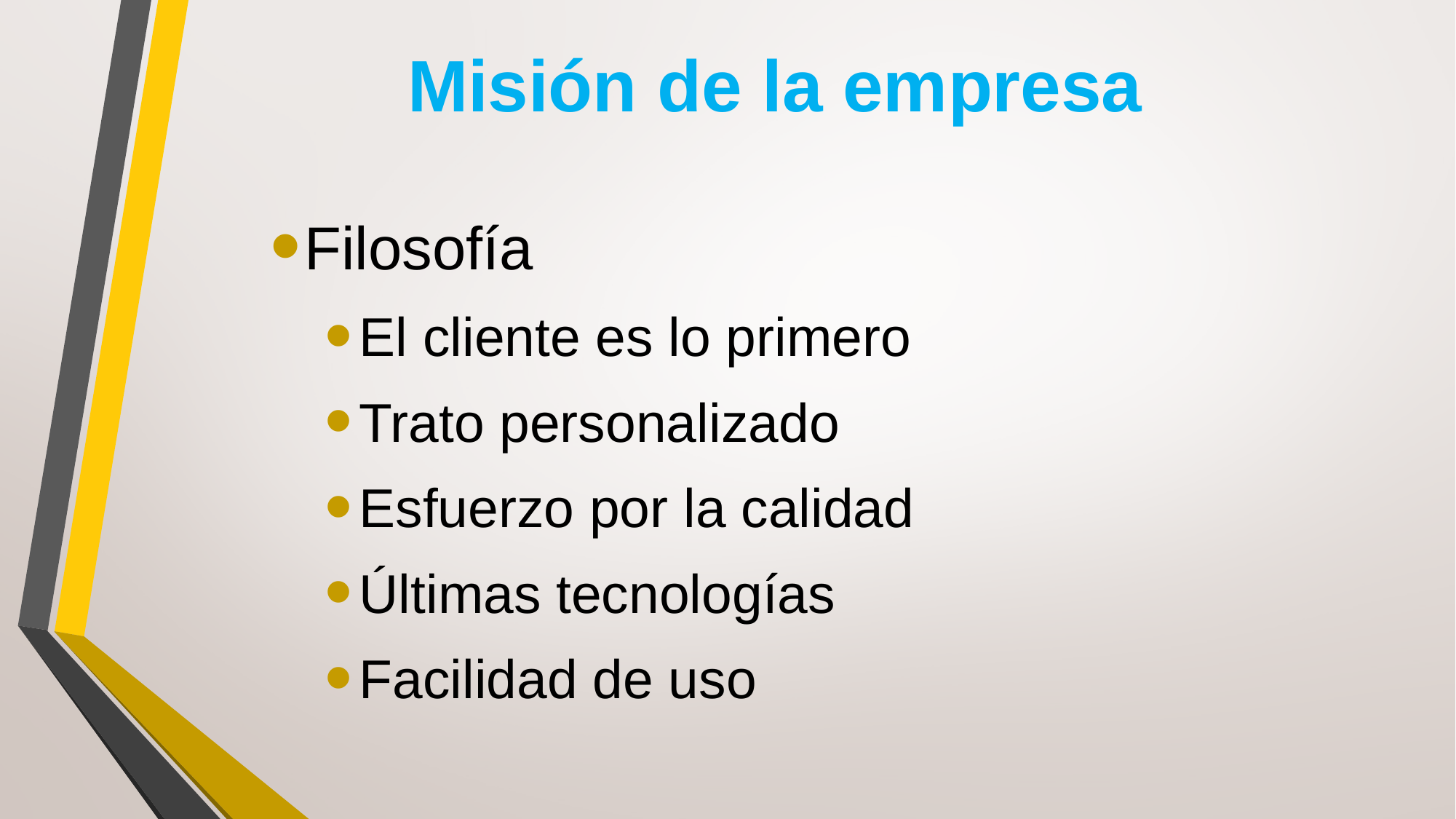

# Misión de la empresa
Filosofía
El cliente es lo primero
Trato personalizado
Esfuerzo por la calidad
Últimas tecnologías
Facilidad de uso